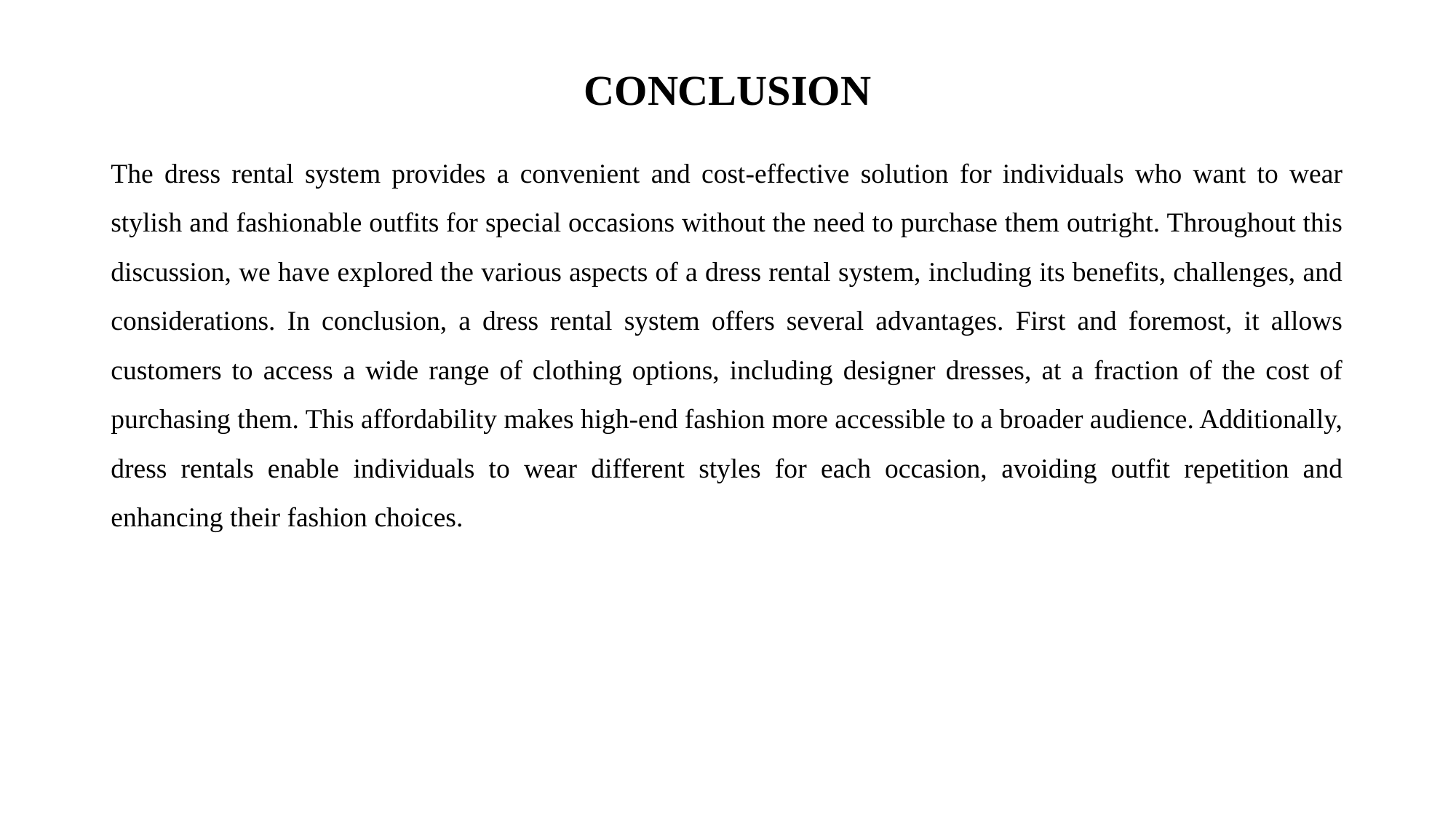

# CONCLUSION
The dress rental system provides a convenient and cost-effective solution for individuals who want to wear stylish and fashionable outfits for special occasions without the need to purchase them outright. Throughout this discussion, we have explored the various aspects of a dress rental system, including its benefits, challenges, and considerations. In conclusion, a dress rental system offers several advantages. First and foremost, it allows customers to access a wide range of clothing options, including designer dresses, at a fraction of the cost of purchasing them. This affordability makes high-end fashion more accessible to a broader audience. Additionally, dress rentals enable individuals to wear different styles for each occasion, avoiding outfit repetition and enhancing their fashion choices.